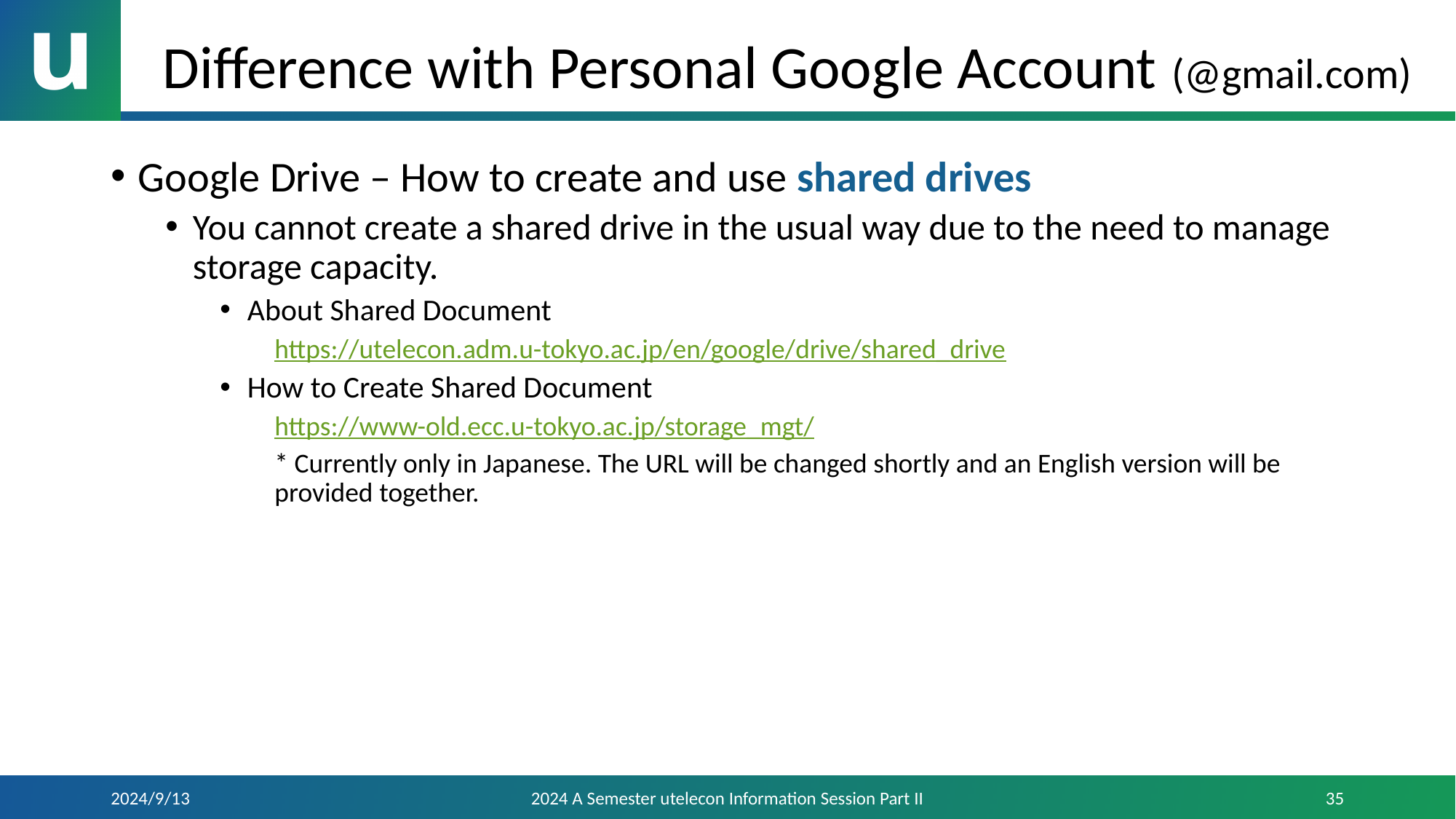

# Difference with Personal Google Account (@gmail.com)
Google Drive – How to create and use shared drives
You cannot create a shared drive in the usual way due to the need to manage storage capacity.
About Shared Document
https://utelecon.adm.u-tokyo.ac.jp/en/google/drive/shared_drive
How to Create Shared Document
https://www-old.ecc.u-tokyo.ac.jp/storage_mgt/
* Currently only in Japanese. The URL will be changed shortly and an English version will be provided together.

2024/9/13
2024 A Semester utelecon Information Session Part II
35